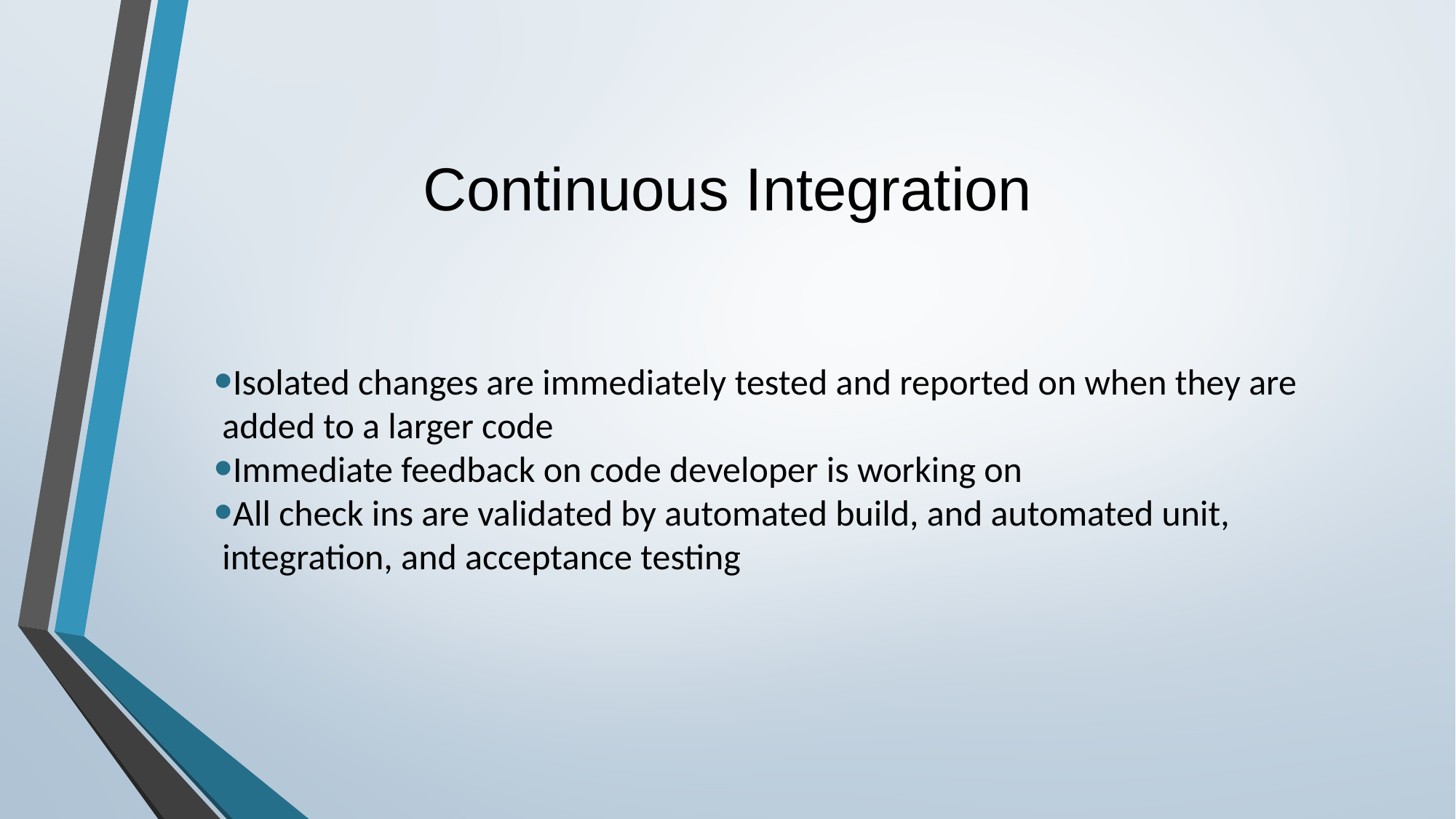

# Continuous Integration
Isolated changes are immediately tested and reported on when they are added to a larger code
Immediate feedback on code developer is working on
All check ins are validated by automated build, and automated unit, integration, and acceptance testing